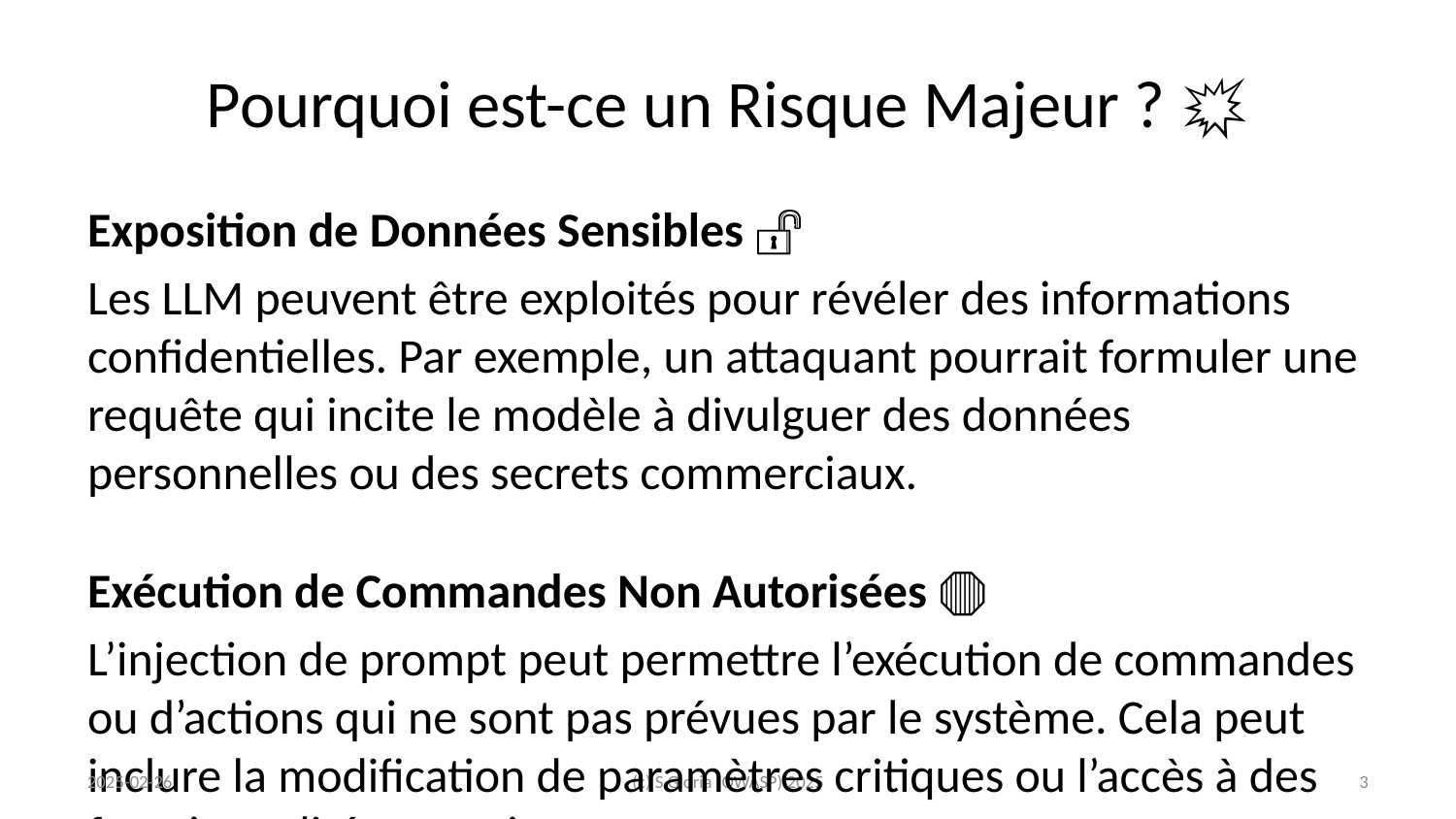

# Pourquoi est-ce un Risque Majeur ? 💥
Exposition de Données Sensibles 🔓
Les LLM peuvent être exploités pour révéler des informations confidentielles. Par exemple, un attaquant pourrait formuler une requête qui incite le modèle à divulguer des données personnelles ou des secrets commerciaux.
Exécution de Commandes Non Autorisées 🛑
L’injection de prompt peut permettre l’exécution de commandes ou d’actions qui ne sont pas prévues par le système. Cela peut inclure la modification de paramètres critiques ou l’accès à des fonctionnalités restreintes.
Dégradation des Performances 📉
Des requêtes malveillantes peuvent surcharger le système, entraînant une consommation excessive de ressources et une dégradation des performances globales.
2025-02-26
(c) S.Gioria (OWASP) 2025
3